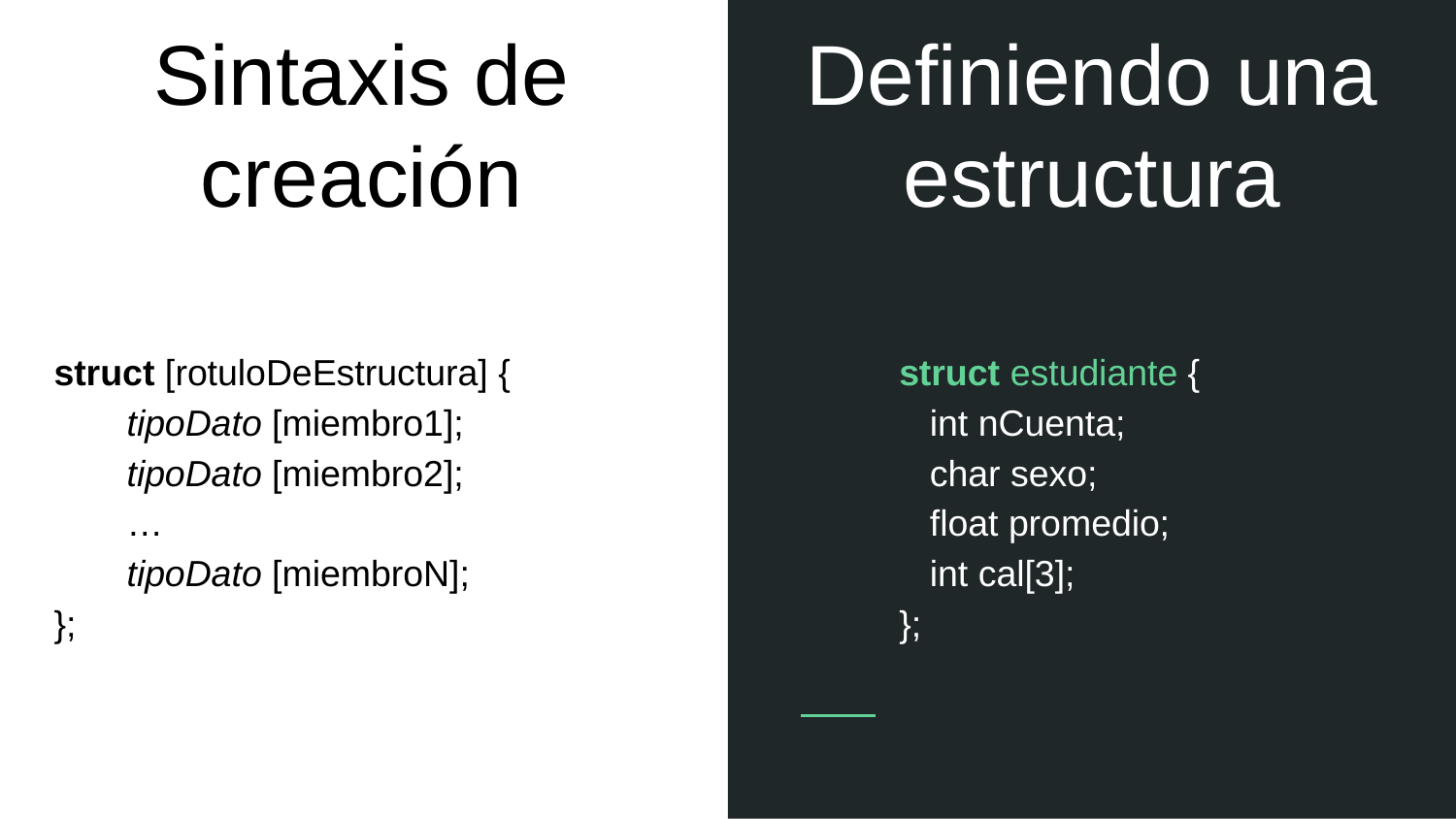

# Sintaxis de creación
Definiendo una estructura
struct [rotuloDeEstructura] {
tipoDato [miembro1];
tipoDato [miembro2];
…
tipoDato [miembroN];
};
struct estudiante {
   int nCuenta;
   char sexo;
   float promedio;
   int cal[3];
};